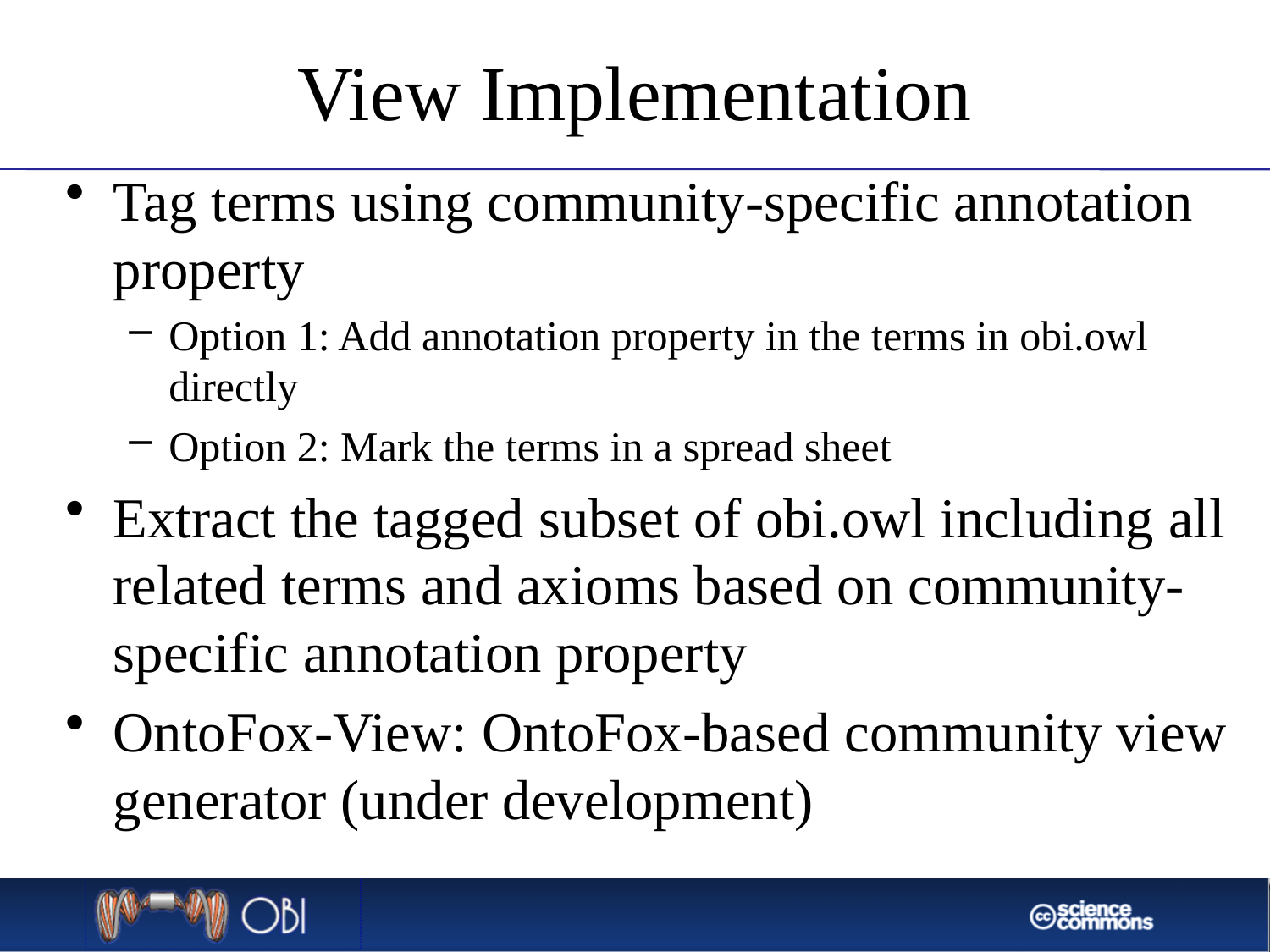

# View Implementation
Tag terms using community-specific annotation property
Option 1: Add annotation property in the terms in obi.owl directly
Option 2: Mark the terms in a spread sheet
Extract the tagged subset of obi.owl including all related terms and axioms based on community-specific annotation property
OntoFox-View: OntoFox-based community view generator (under development)